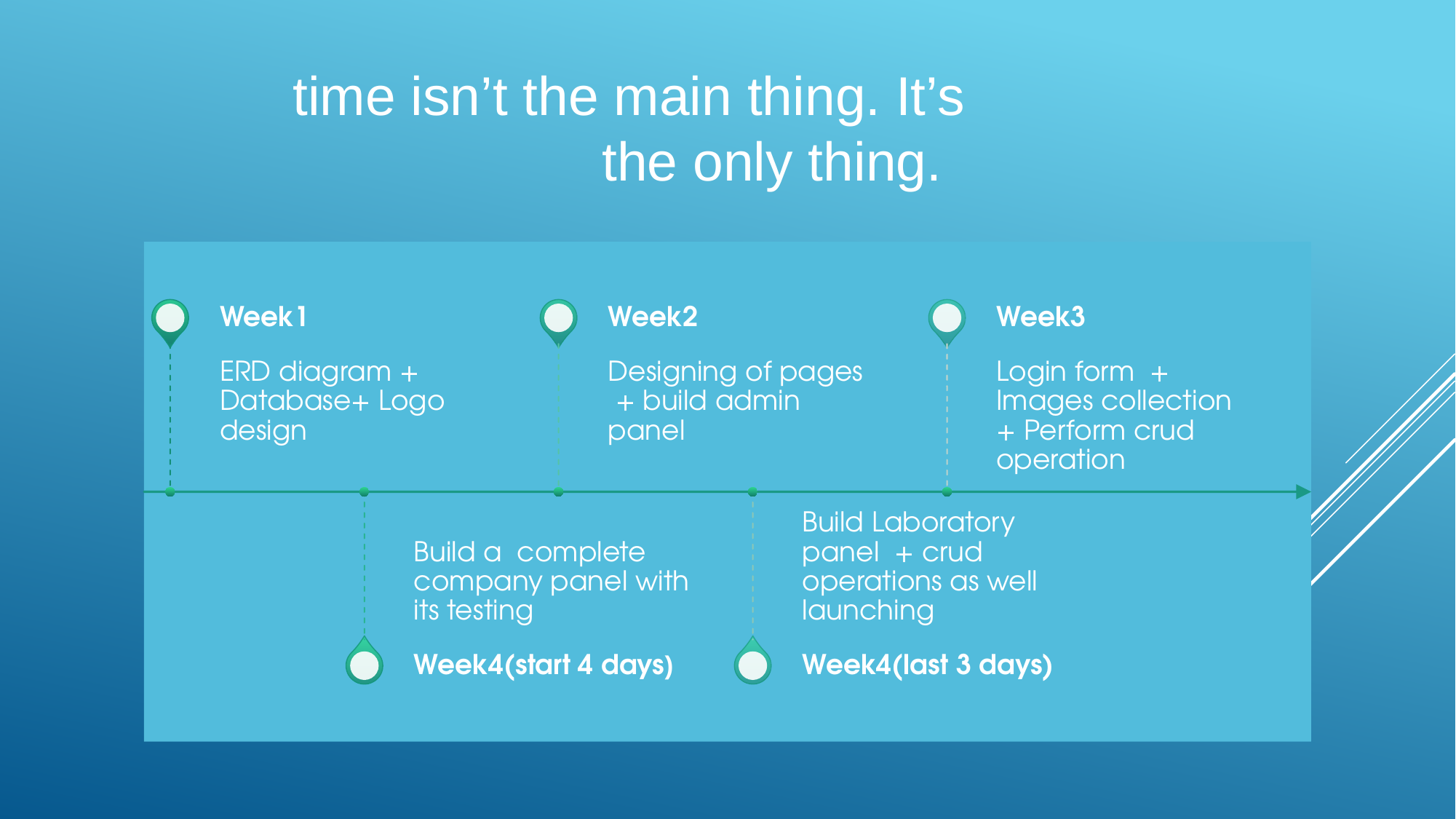

time isn’t the main thing. It’s                     the only thing.
ERD diagram + Database+ Logo design
Week1
Build a  complete company panel with its testing
Week4(start 4 days)
Designing of pages  + build admin panel
Week2
Build Laboratory panel  + crud operations as well launching
Week4(last 3 days)
Login form  + Images collection + Perform crud operation
Week3